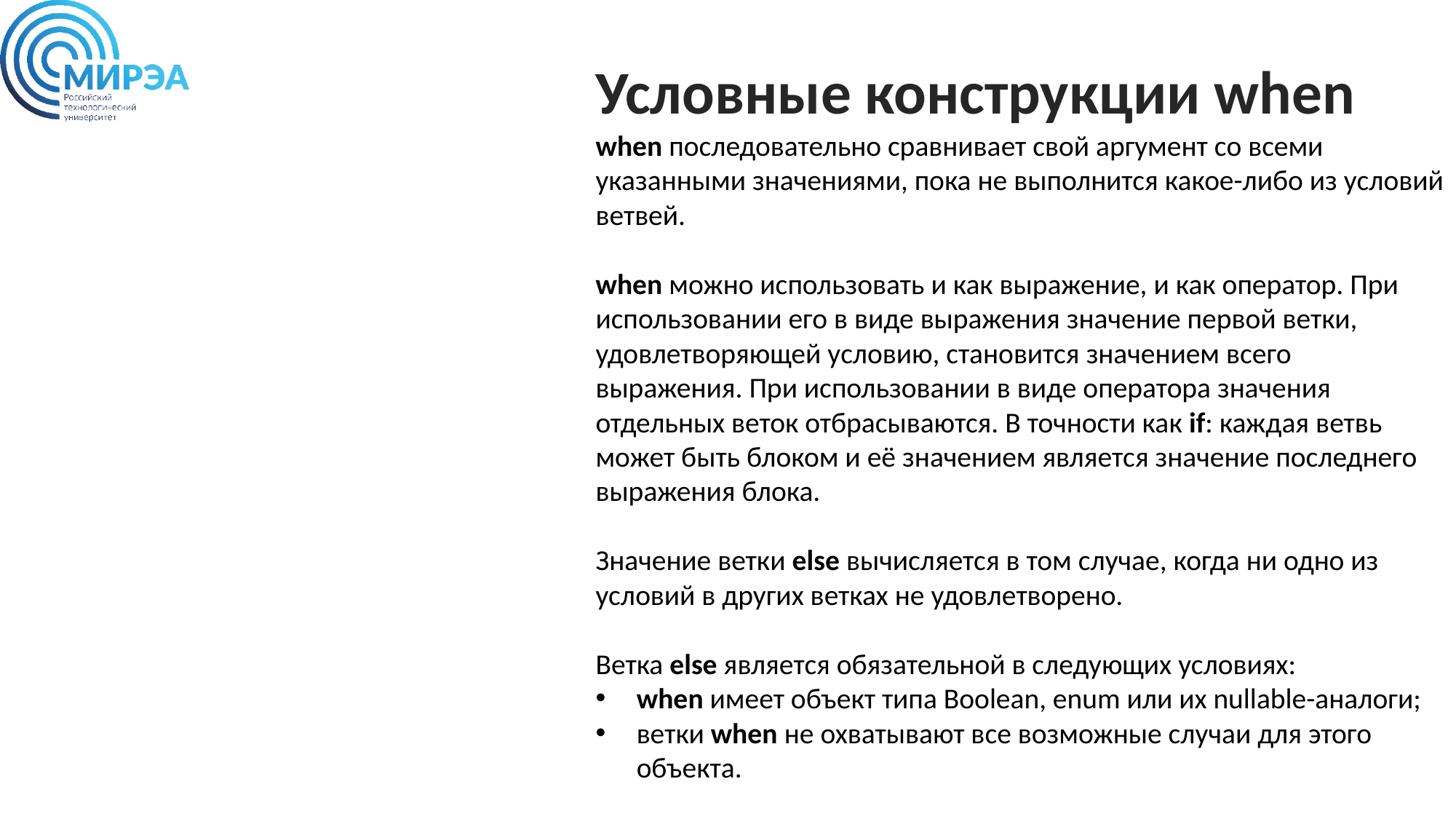

Условные конструкции when
when последовательно сравнивает свой аргумент со всеми указанными значениями, пока не выполнится какое-либо из условий ветвей.

when можно использовать и как выражение, и как оператор. При использовании его в виде выражения значение первой ветки, удовлетворяющей условию, становится значением всего выражения. При использовании в виде оператора значения отдельных веток отбрасываются. В точности как if: каждая ветвь может быть блоком и её значением является значение последнего выражения блока.

Значение ветки else вычисляется в том случае, когда ни одно из условий в других ветках не удовлетворено.
Ветка else является обязательной в следующих условиях:
when имеет объект типа Boolean, enum или их nullable-аналоги;
ветки when не охватывают все возможные случаи для этого объекта.